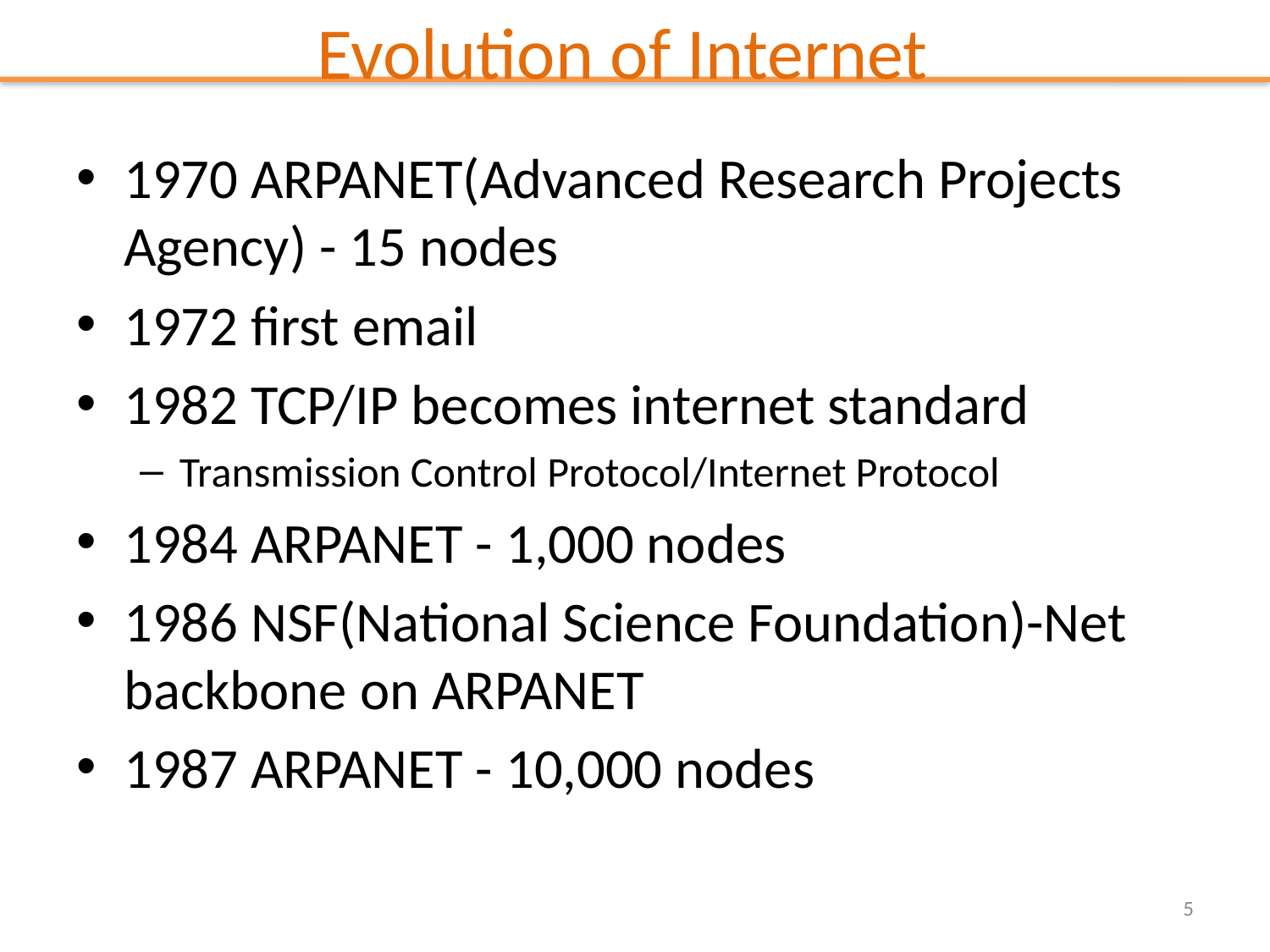

# Evolution of Internet
1970 ARPANET(Advanced Research Projects Agency) - 15 nodes
1972 first email
1982 TCP/IP becomes internet standard
Transmission Control Protocol/Internet Protocol
1984 ARPANET - 1,000 nodes
1986 NSF(National Science Foundation)-Net backbone on ARPANET
1987 ARPANET - 10,000 nodes
5